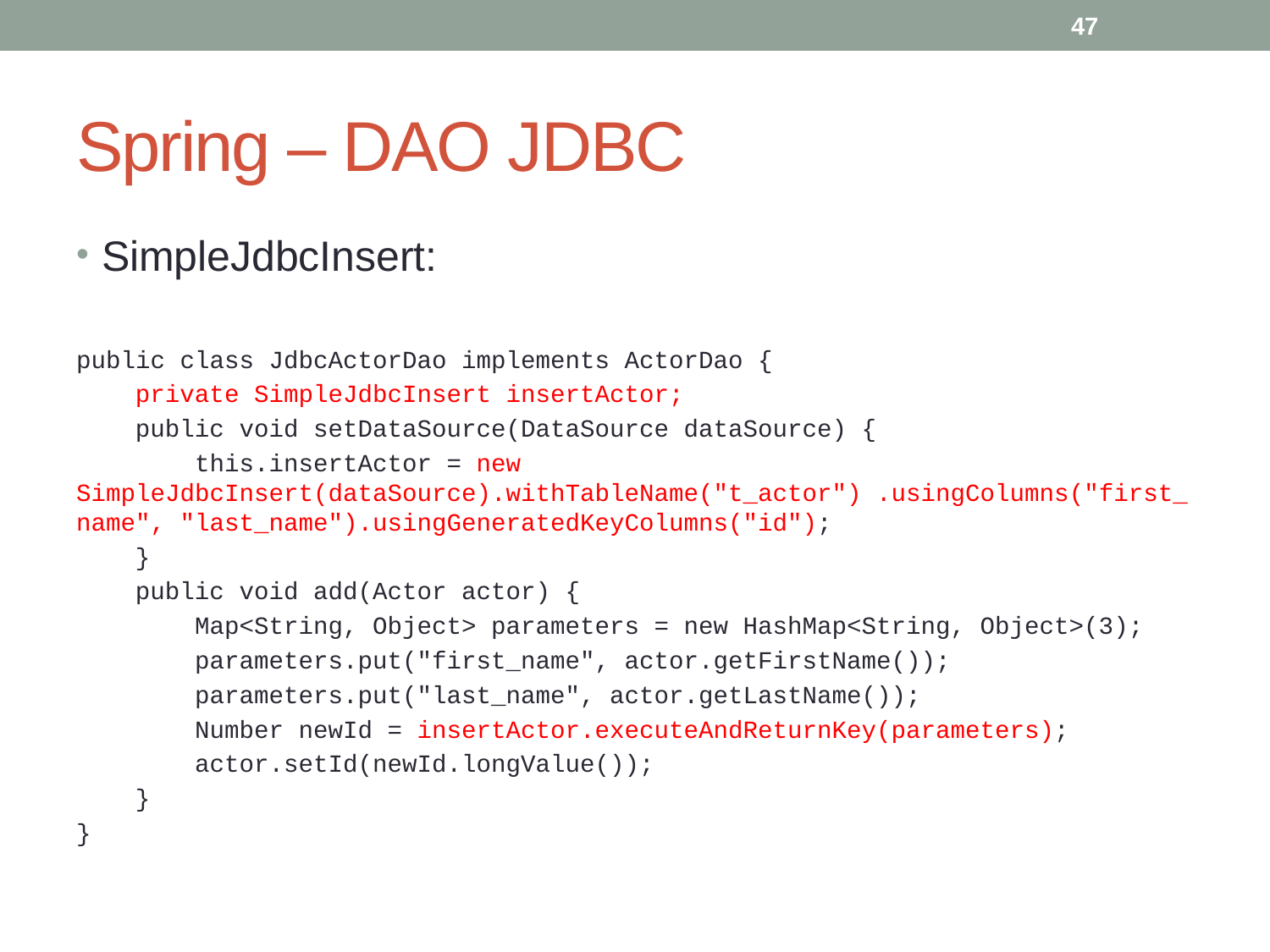

47
# Spring – DAO JDBC
SimpleJdbcInsert:

public class JdbcActorDao implements ActorDao {
    private SimpleJdbcInsert insertActor;
    public void setDataSource(DataSource dataSource) {
        this.insertActor = new SimpleJdbcInsert(dataSource).withTableName("t_actor") .usingColumns("first_name", "last_name").usingGeneratedKeyColumns("id");
    }
    public void add(Actor actor) {
        Map<String, Object> parameters = new HashMap<String, Object>(3);
        parameters.put("first_name", actor.getFirstName());
        parameters.put("last_name", actor.getLastName());
        Number newId = insertActor.executeAndReturnKey(parameters);
        actor.setId(newId.longValue());
    }
}